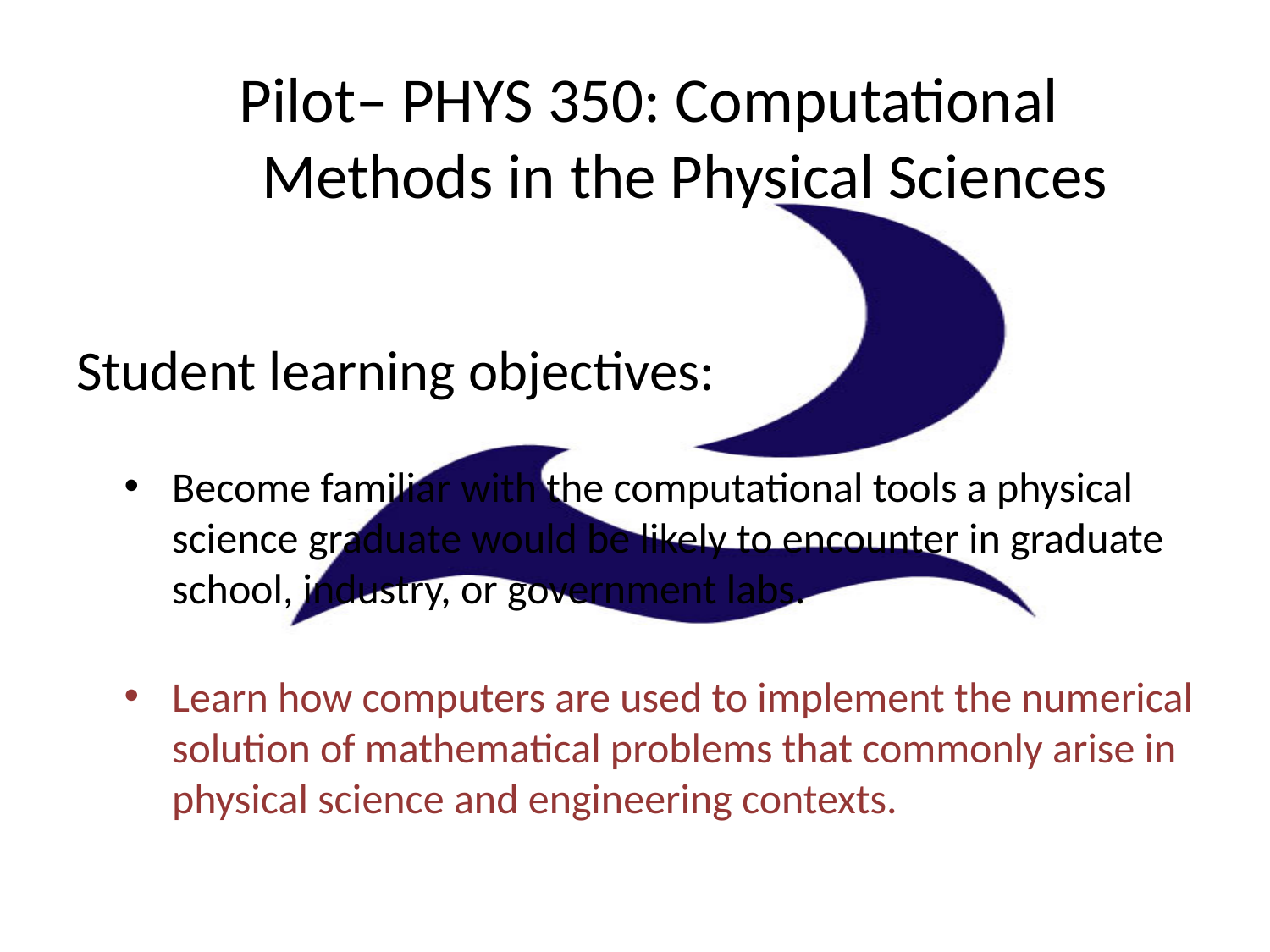

# Pilot– PHYS 350: Computational Methods in the Physical Sciences
Student learning objectives:

Become familiar with the computational tools a physical science graduate would be likely to encounter in graduate school, industry, or government labs.

Learn how computers are used to implement the numerical solution of mathematical problems that commonly arise in physical science and engineering contexts.